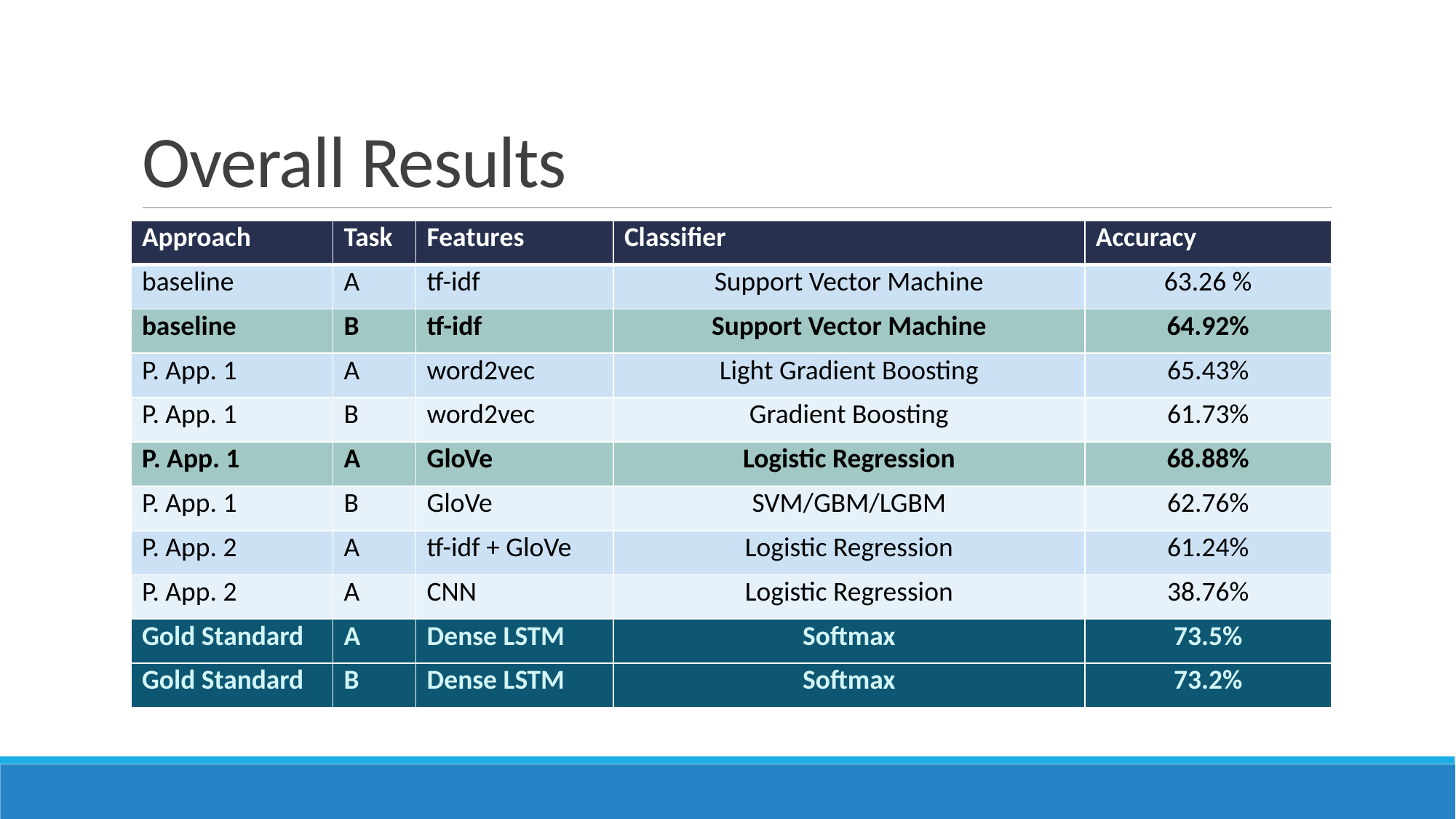

# Overall Results
| Approach | Task | Features | Classifier | Accuracy |
| --- | --- | --- | --- | --- |
| baseline | A | tf-idf | Support Vector Machine | 63.26 % |
| baseline | B | tf-idf | Support Vector Machine | 64.92% |
| P. App. 1 | A | word2vec | Light Gradient Boosting | 65.43% |
| P. App. 1 | B | word2vec | Gradient Boosting | 61.73% |
| P. App. 1 | A | GloVe | Logistic Regression | 68.88% |
| P. App. 1 | B | GloVe | SVM/GBM/LGBM | 62.76% |
| P. App. 2 | A | tf-idf + GloVe | Logistic Regression | 61.24% |
| P. App. 2 | A | CNN | Logistic Regression | 38.76% |
| Gold Standard | A | Dense LSTM | Softmax | 73.5% |
| Gold Standard | B | Dense LSTM | Softmax | 73.2% |